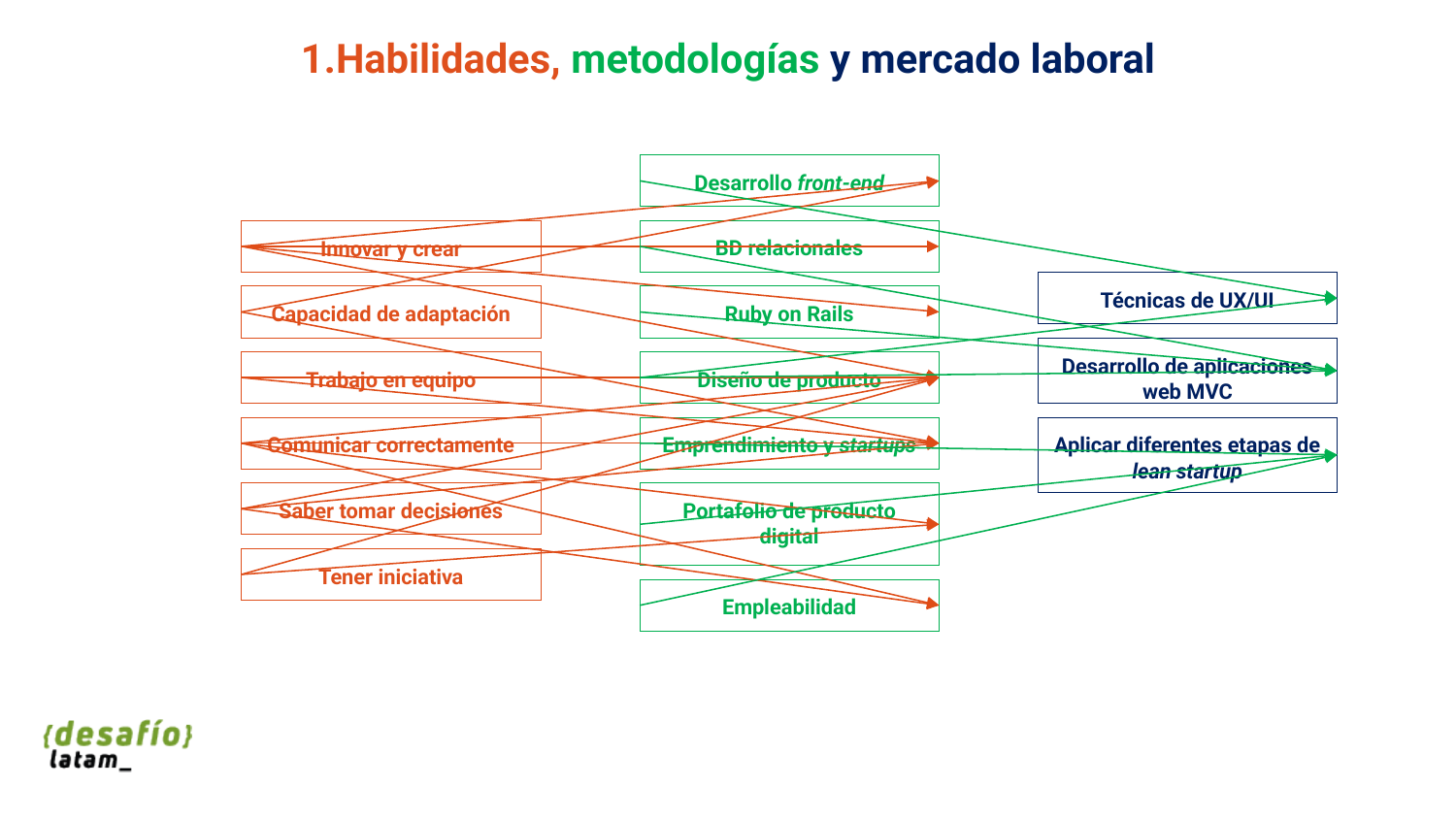

# 1.Habilidades, metodologías y mercado laboral
Desarrollo front-end
Innovar y crear
BD relacionales
Técnicas de UX/UI
Capacidad de adaptación
Ruby on Rails
Desarrollo de aplicaciones web MVC
Trabajo en equipo
Diseño de producto
Comunicar correctamente
Emprendimiento y startups
Aplicar diferentes etapas de lean startup
Portafolio de producto digital
Saber tomar decisiones
Tener iniciativa
Empleabilidad